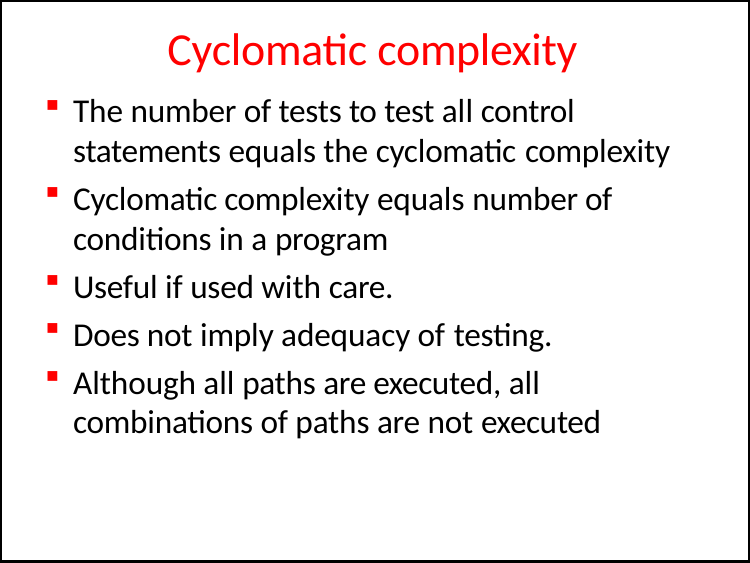

# Cyclomatic complexity
The number of tests to test all control  statements equals the cyclomatic complexity
Cyclomatic complexity equals number of  conditions in a program
Useful if used with care.
Does not imply adequacy of testing.
Although all paths are executed, all  combinations of paths are not executed